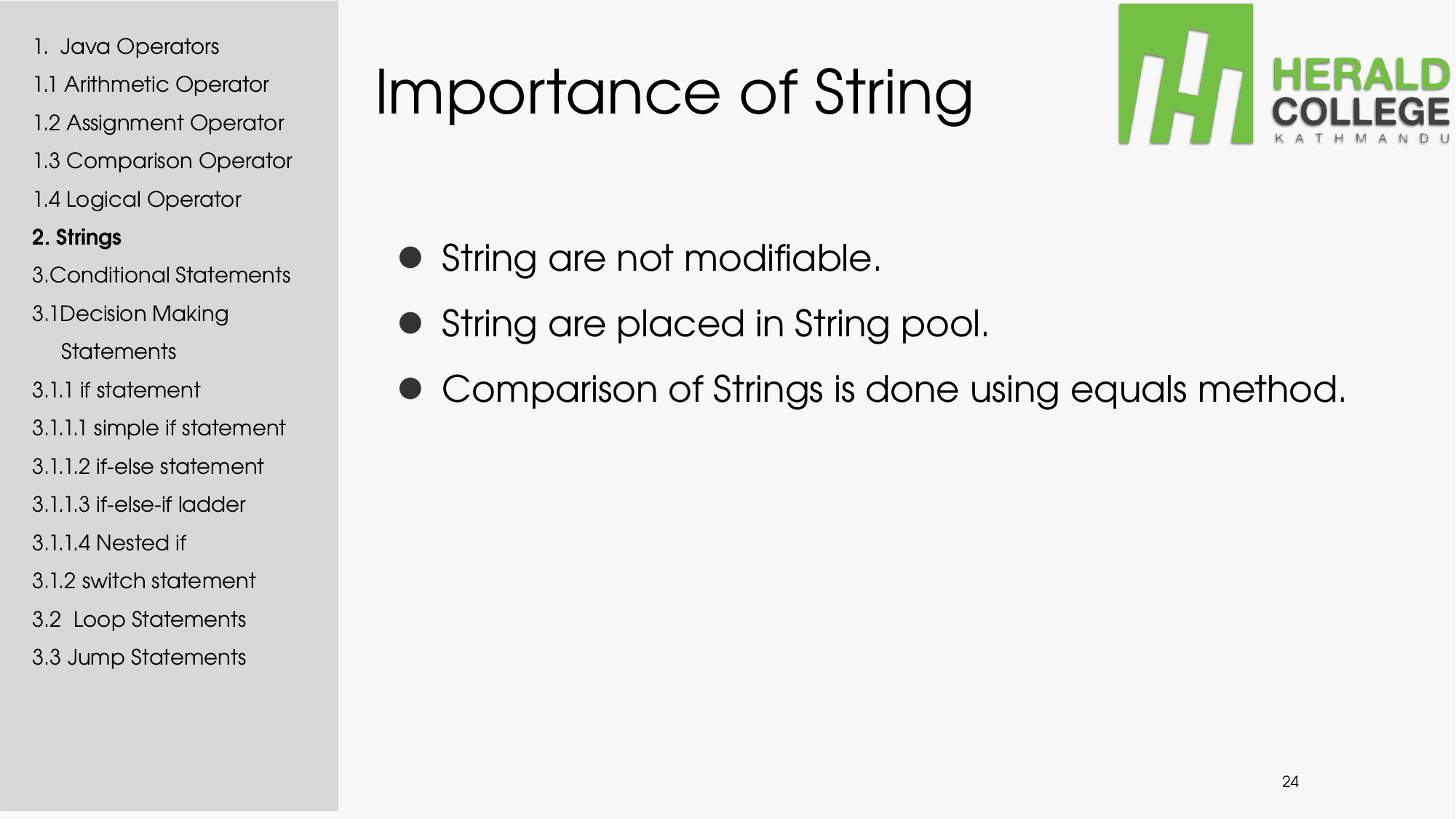

# Importance of String

1.  Java Operators
1.1 Arithmetic Operator
1.2 Assignment Operator
1.3 Comparison Operator
1.4 Logical Operator
2. Strings
3.Conditional Statements
3.1Decision Making
     Statements
3.1.1 if statement
3.1.1.1 simple if statement
3.1.1.2 if-else statement
3.1.1.3 if-else-if ladder
3.1.1.4 Nested if
3.1.2 switch statement
3.2  Loop Statements
3.3 Jump Statements

String are not modifiable.
String are placed in String pool.
Comparison of Strings is done using equals method.

24